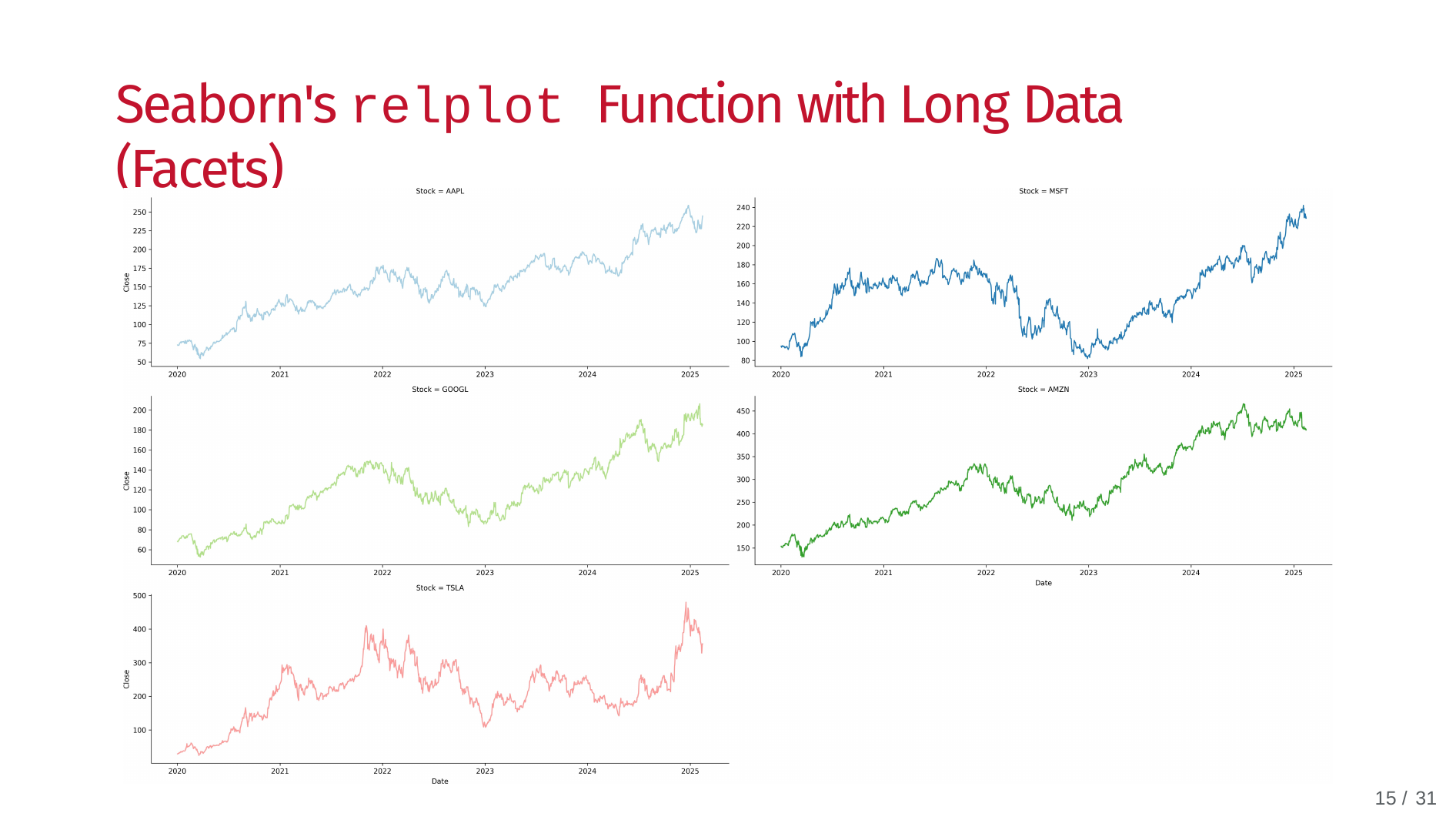

# Seaborn's relplot Function with Long Data (Facets)

15 / 31